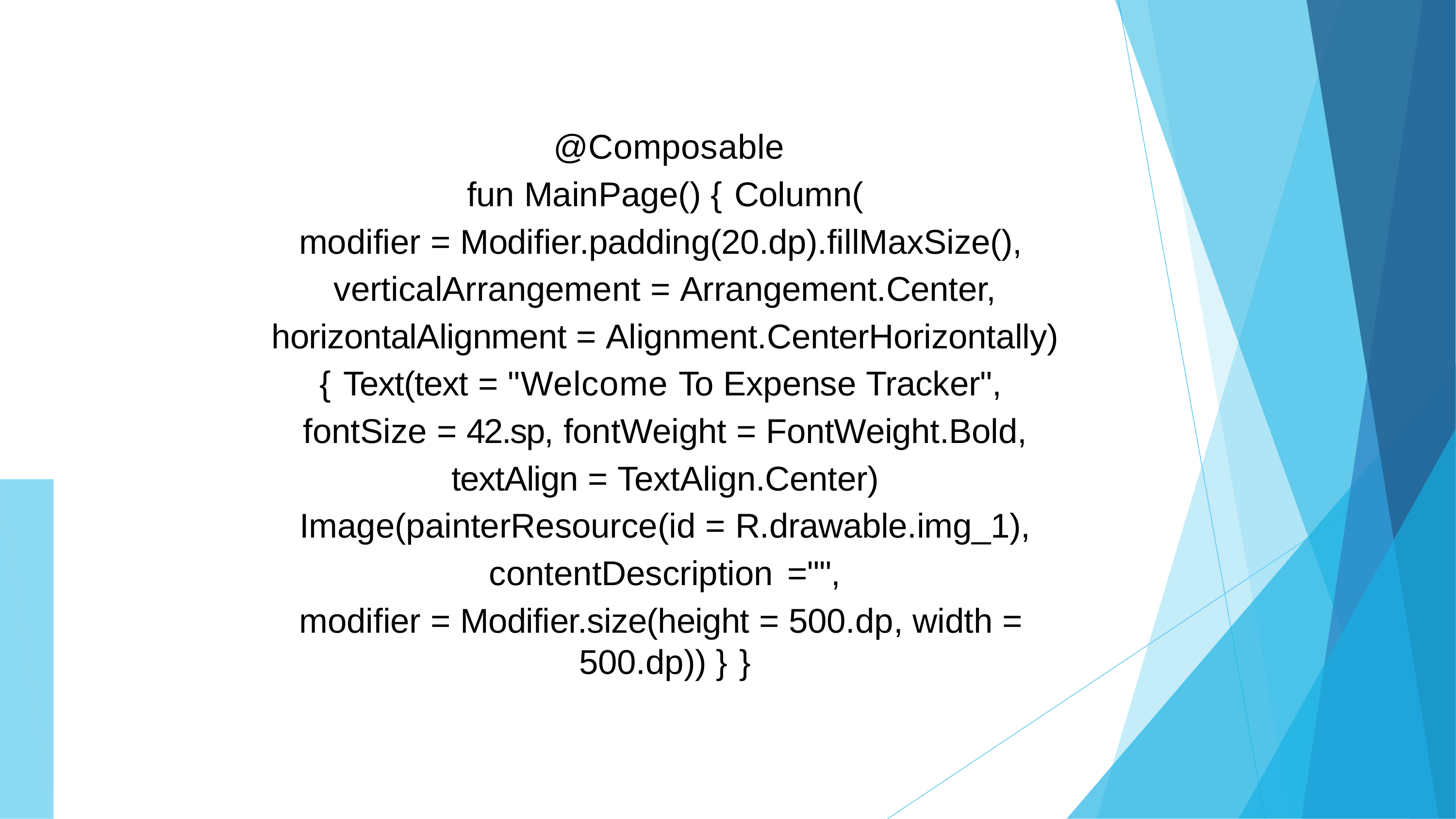

@Composable
fun MainPage() { Column(
modifier = Modifier.padding(20.dp).fillMaxSize(), verticalArrangement = Arrangement.Center, horizontalAlignment = Alignment.CenterHorizontally)
{ Text(text = "Welcome To Expense Tracker", fontSize = 42.sp, fontWeight = FontWeight.Bold, textAlign = TextAlign.Center) Image(painterResource(id = R.drawable.img_1), contentDescription ="",
modifier = Modifier.size(height = 500.dp, width = 500.dp)) } }